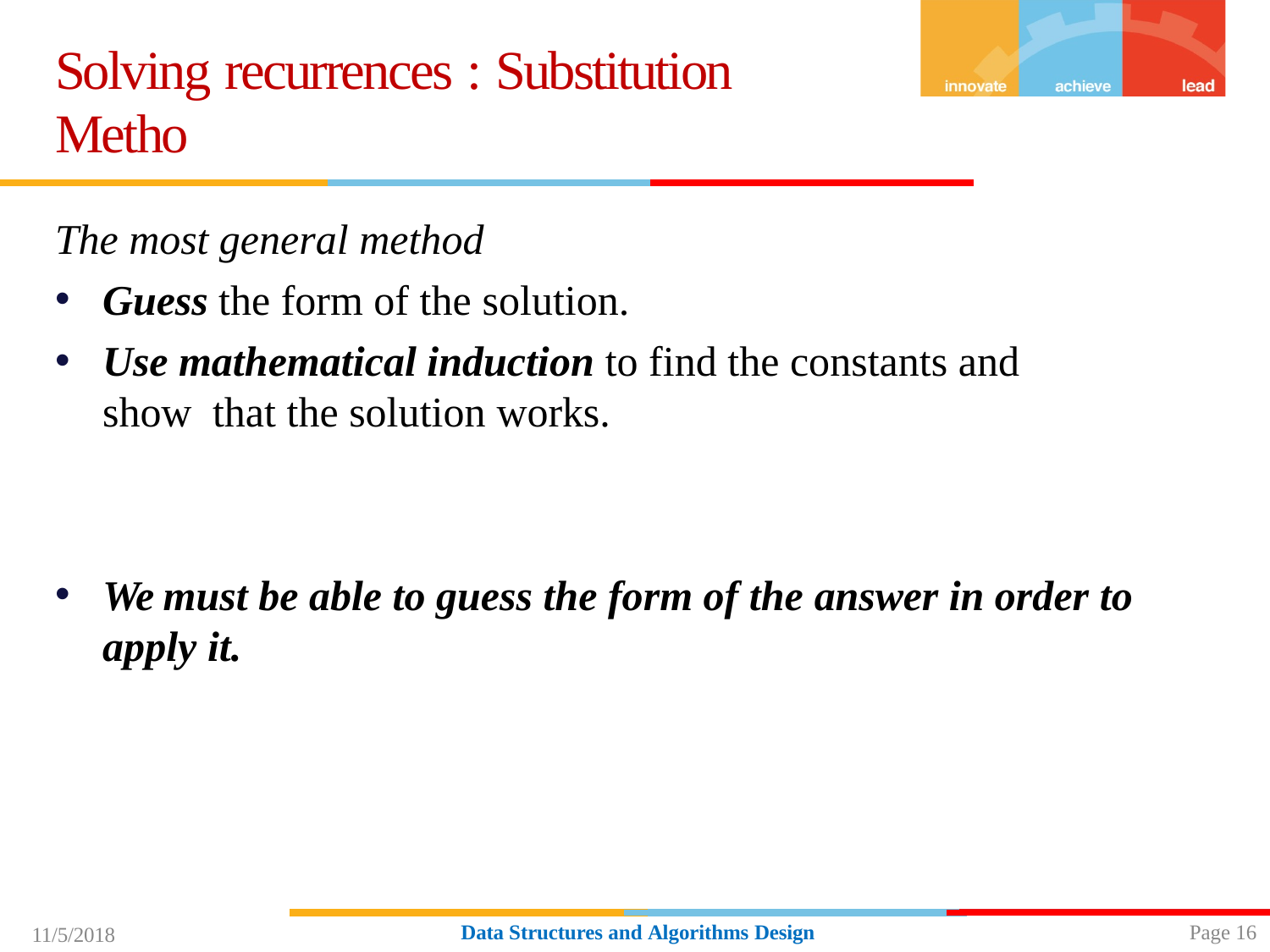

# Solving recurrences : Substitution Metho
The most general method
Guess the form of the solution.
Use mathematical induction to find the constants and show  that the solution works.
We must be able to guess the form of the answer in order to
apply it.
Page 16
Data Structures and Algorithms Design
11/5/2018